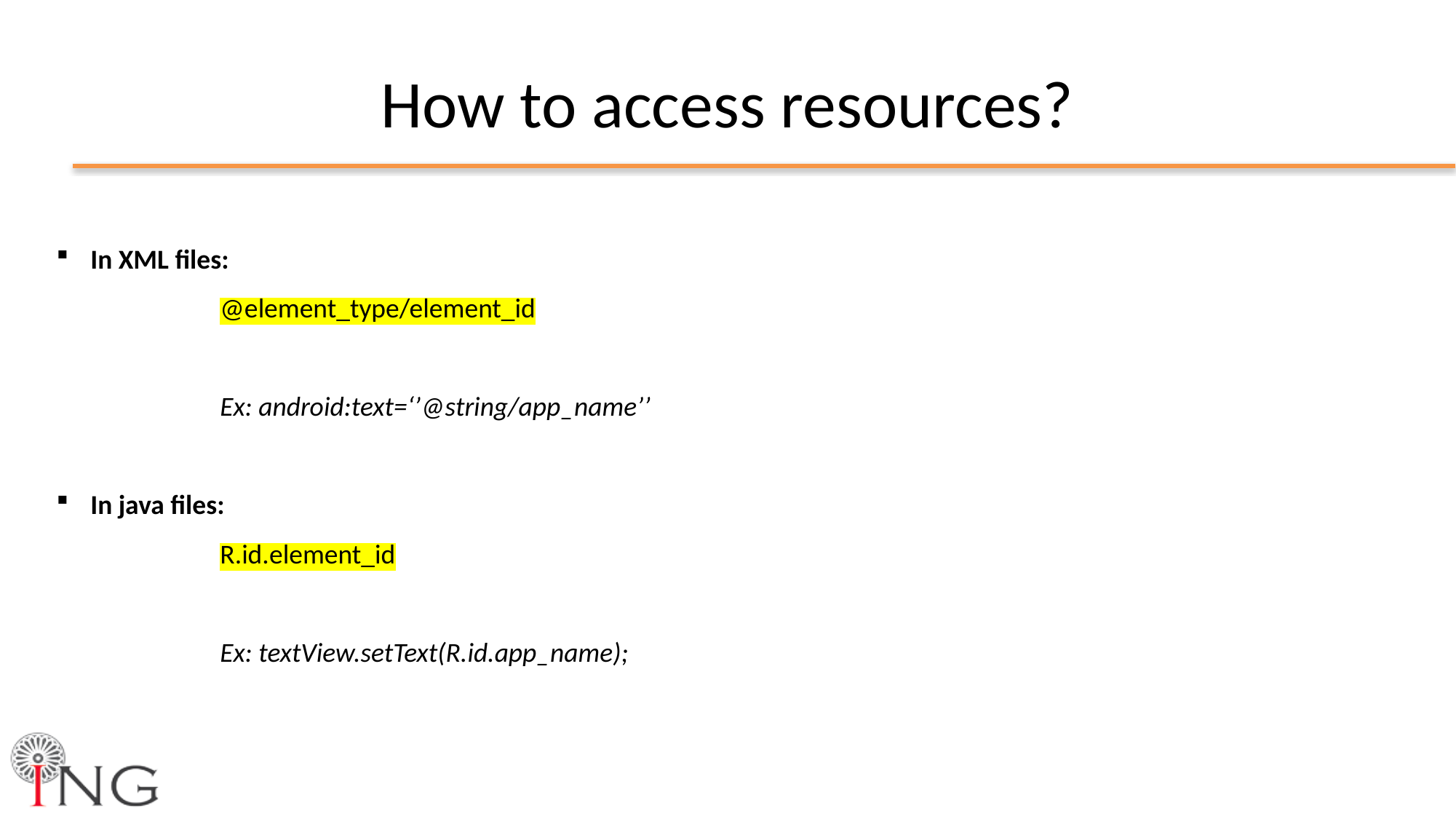

# How to access resources?
In XML files:
@element_type/element_id

Ex: android:text=‘’@string/app_name’’

In java files:
R.id.element_id

Ex: textView.setText(R.id.app_name);